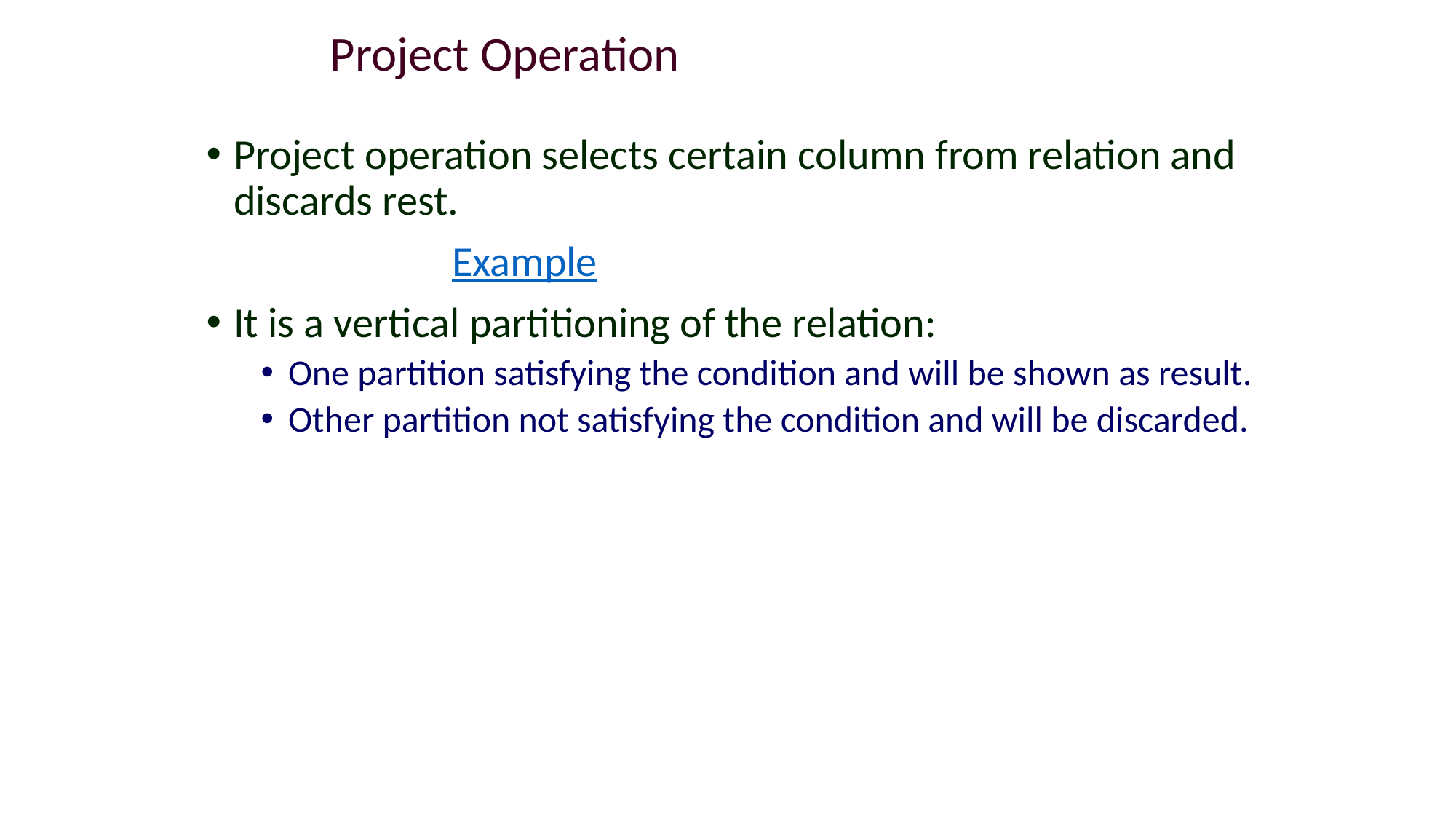

# Project Operation
Project operation selects certain column from relation and discards rest.
			Example
It is a vertical partitioning of the relation:
One partition satisfying the condition and will be shown as result.
Other partition not satisfying the condition and will be discarded.